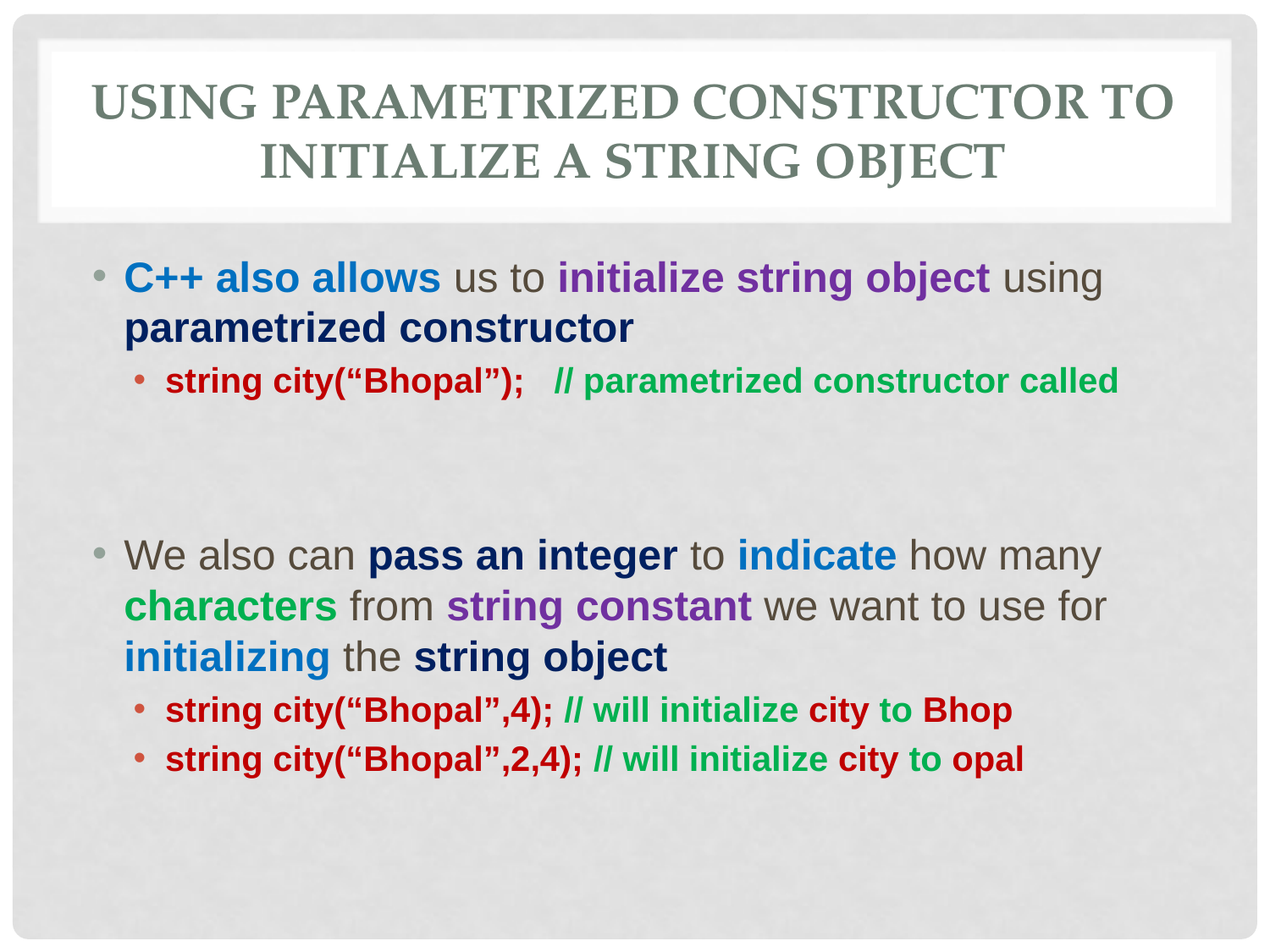

# Using parametrized constructor to initialize A string object
C++ also allows us to initialize string object using parametrized constructor
string city(“Bhopal”);   // parametrized constructor called

We also can pass an integer to indicate how many characters from string constant we want to use for initializing the string object
string city(“Bhopal”,4); // will initialize city to Bhop
string city(“Bhopal”,2,4); // will initialize city to opal